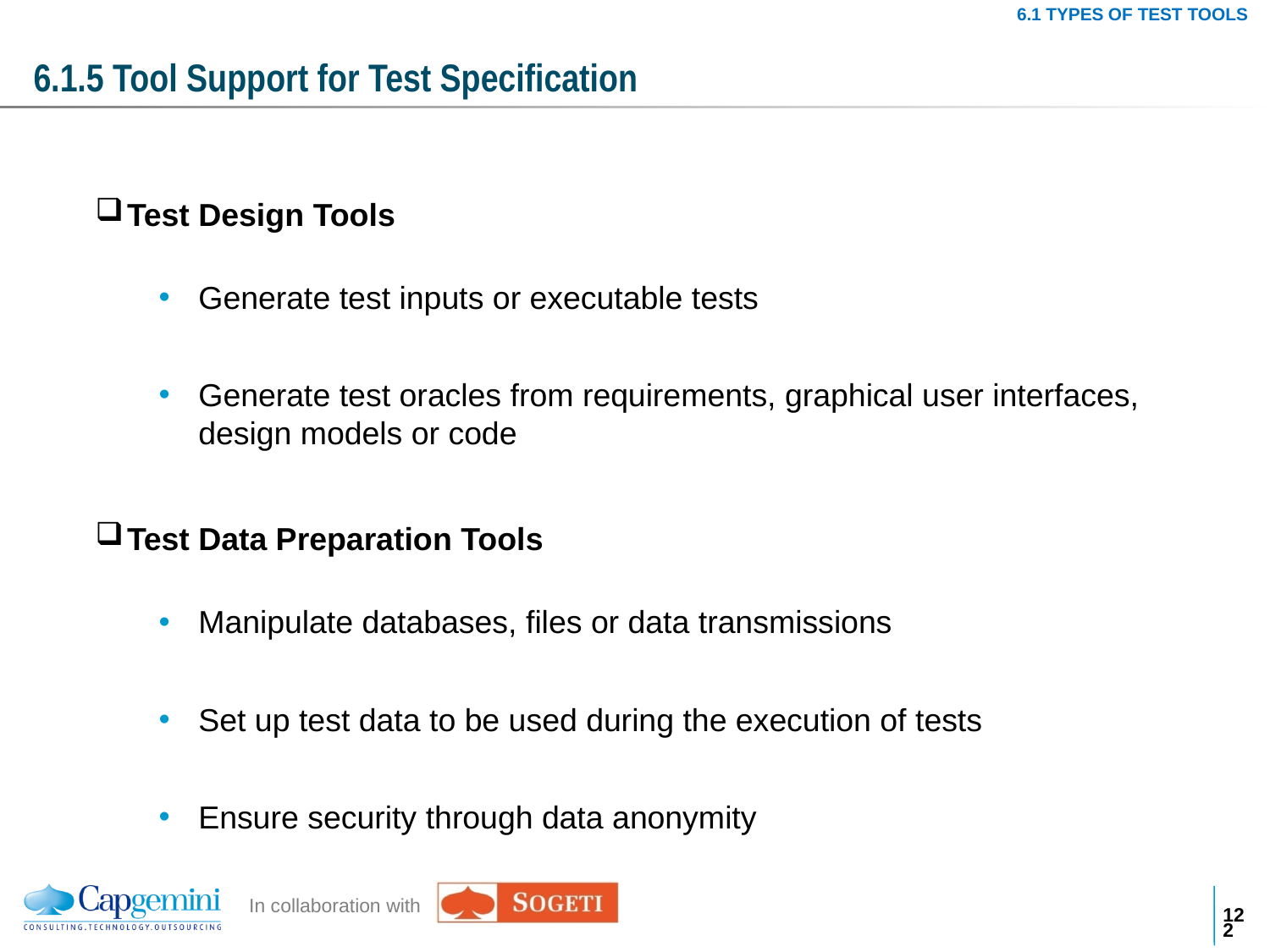

6.1 TYPES OF TEST TOOLS
# 6.1.5 Tool Support for Test Specification

Test Design Tools

Generate test inputs or executable tests

Generate test oracles from requirements, graphical user interfaces, design models or code

Test Data Preparation Tools

Manipulate databases, files or data transmissions

Set up test data to be used during the execution of tests

Ensure security through data anonymity

122